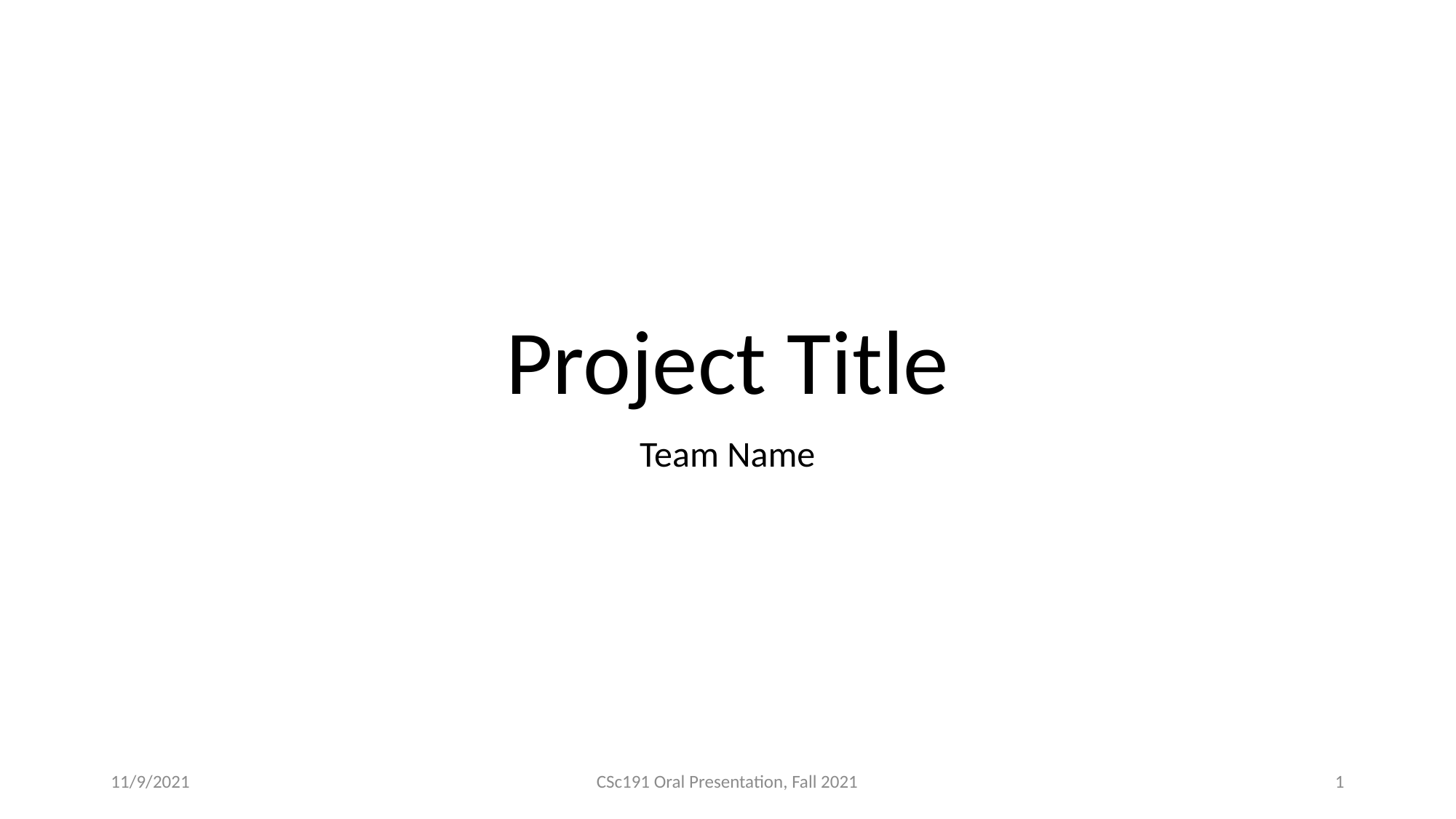

# Project Title
Team Name
11/9/2021
CSc191 Oral Presentation, Fall 2021
1